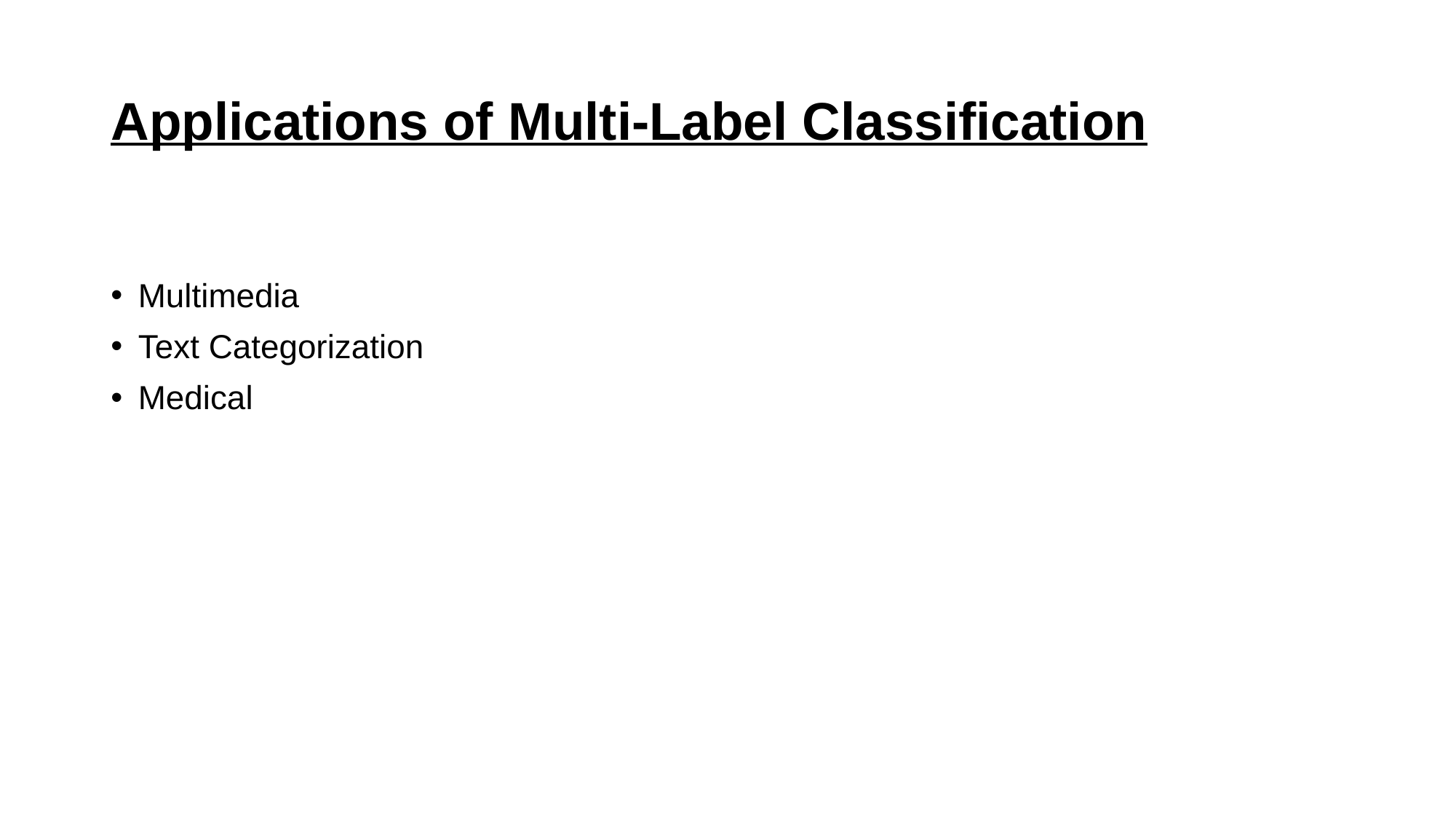

# Applications of Multi-Label Classification

Multimedia
Text Categorization
Medical